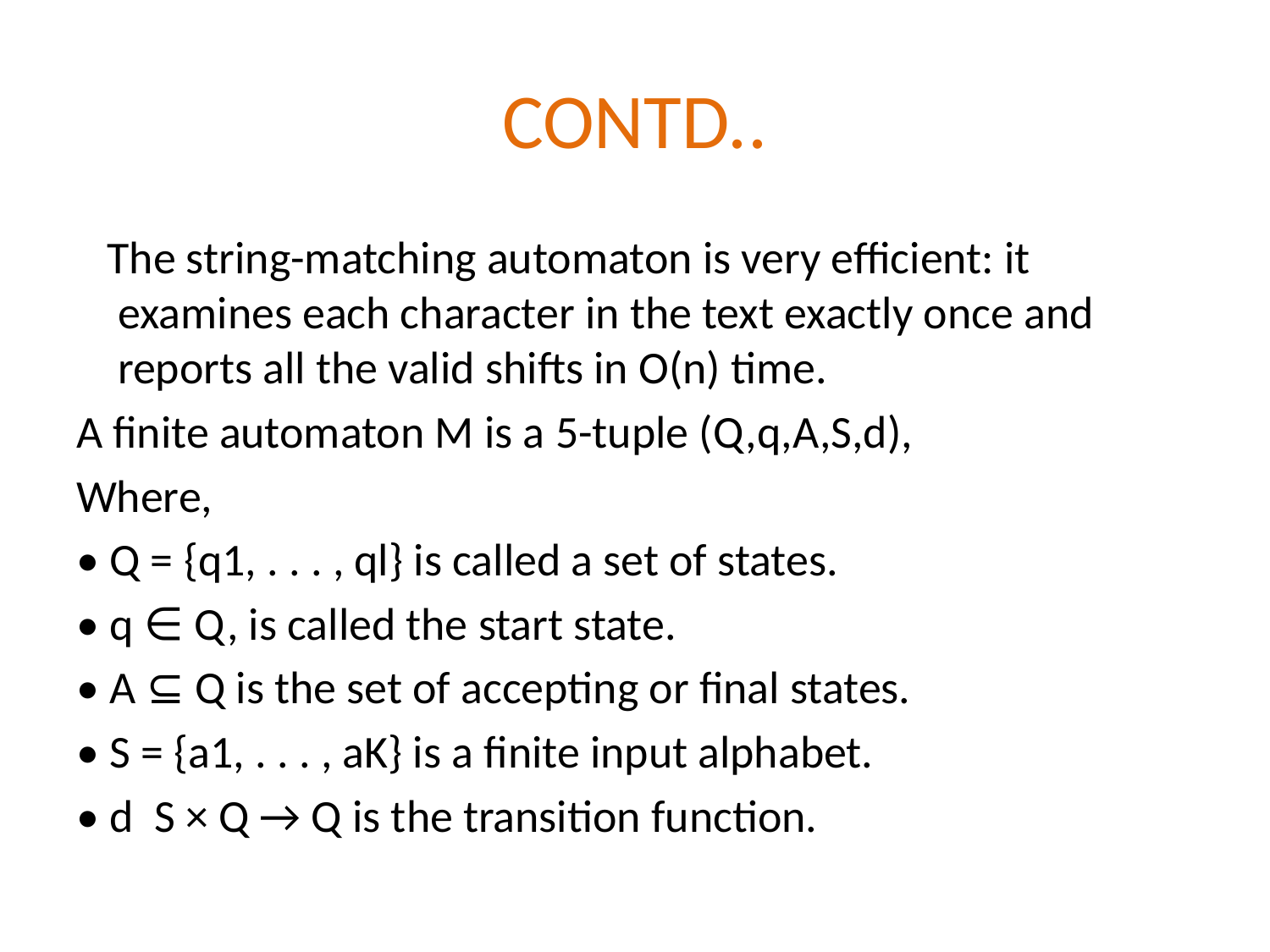

# CONTD..
   The string-matching automaton is very efficient: it examines each character in the text exactly once and reports all the valid shifts in O(n) time.
A finite automaton M is a 5-tuple (Q,q,A,S,d),
Where,
• Q = {q1, . . . , ql} is called a set of states.
• q ∈ Q, is called the start state.
• A ⊆ Q is the set of accepting or final states.
• S = {a1, . . . , aK} is a finite input alphabet.
• d  S × Q → Q is the transition function.